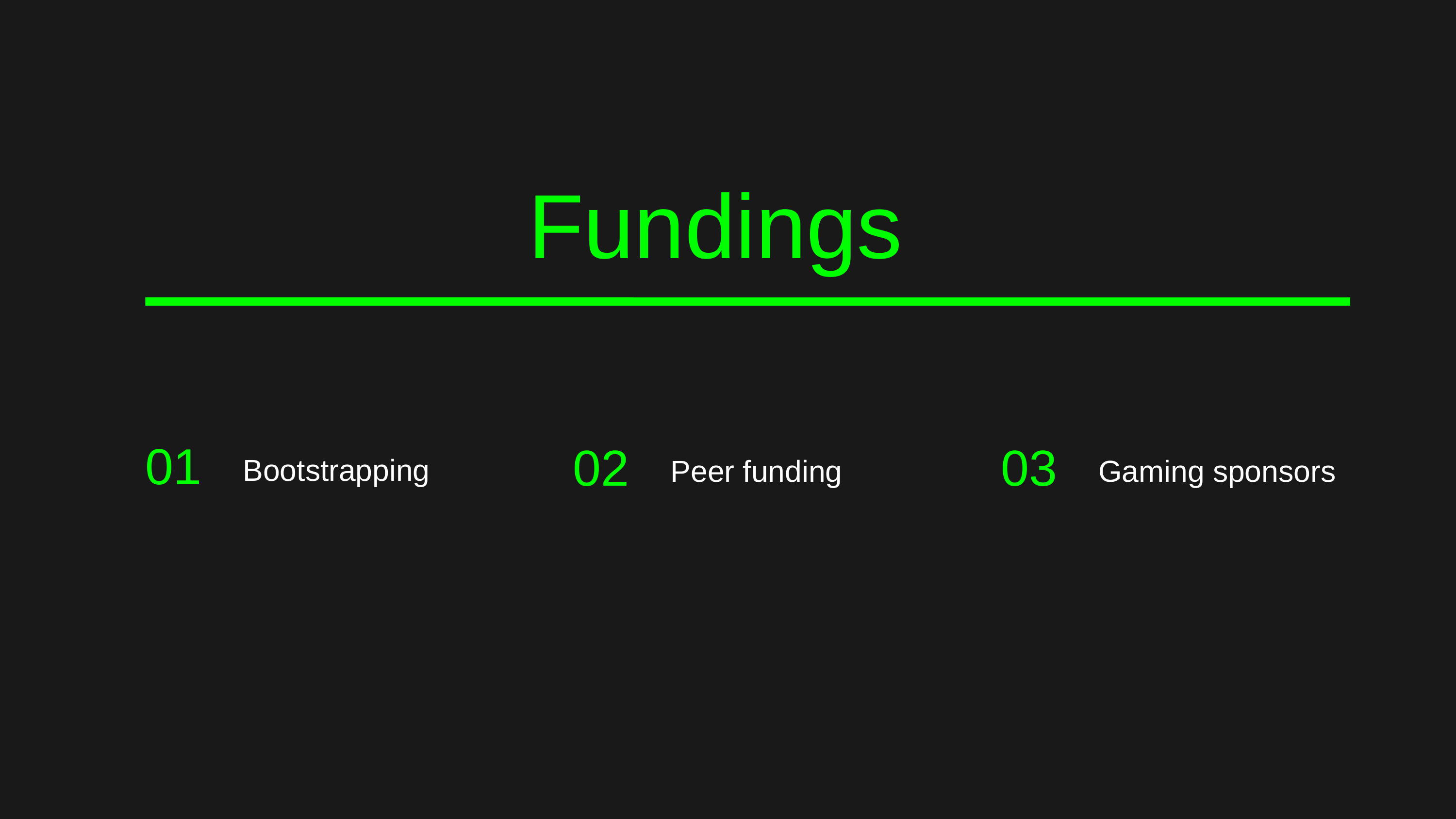

Fundings

01
Bootstrapping
02
Peer funding
03
Gaming sponsors